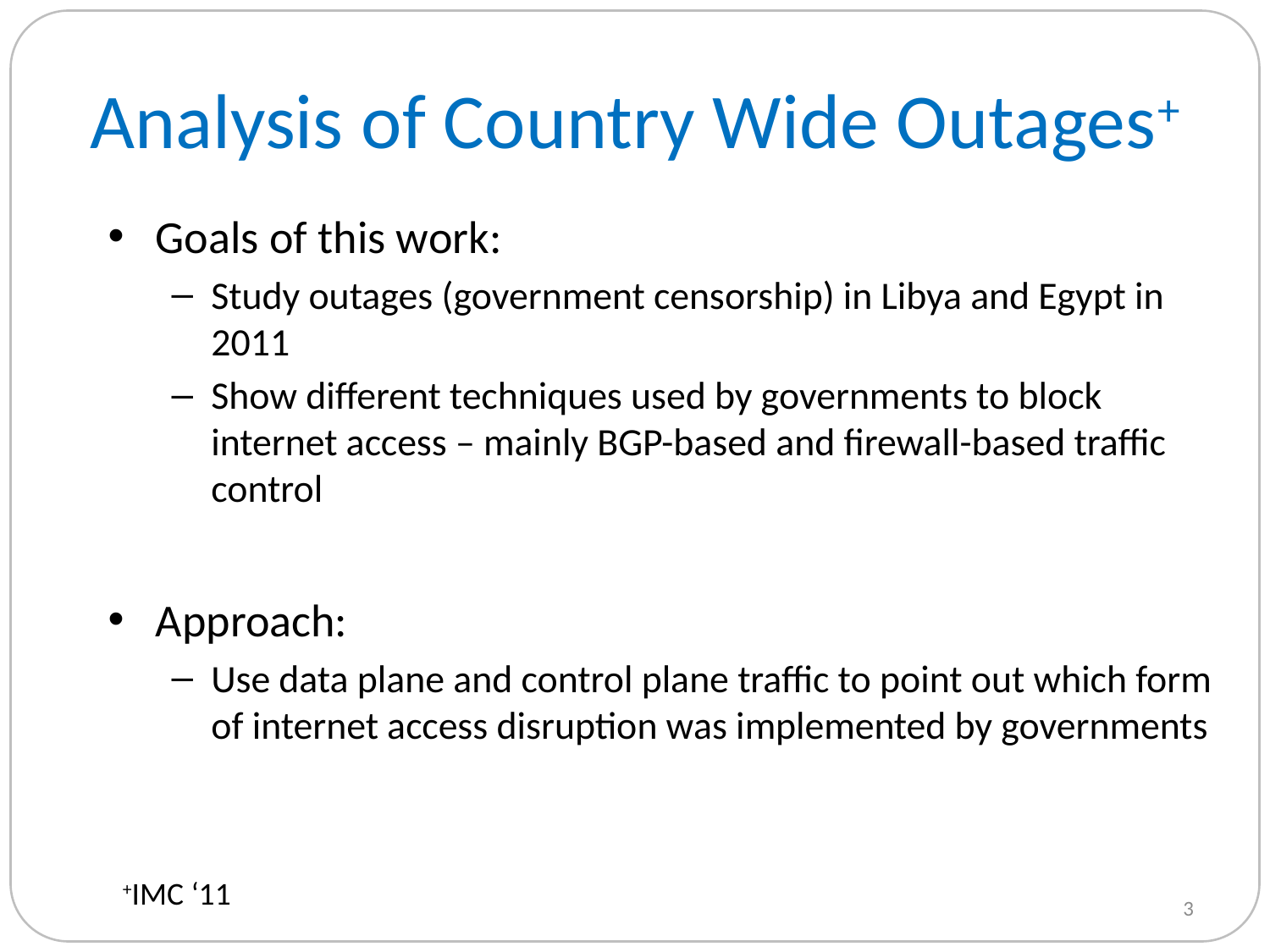

# Analysis of Country Wide Outages+
Goals of this work:
Study outages (government censorship) in Libya and Egypt in 2011
Show different techniques used by governments to block internet access – mainly BGP-based and firewall-based traffic control

Approach:
Use data plane and control plane traffic to point out which form of internet access disruption was implemented by governments

+IMC ‘11
3